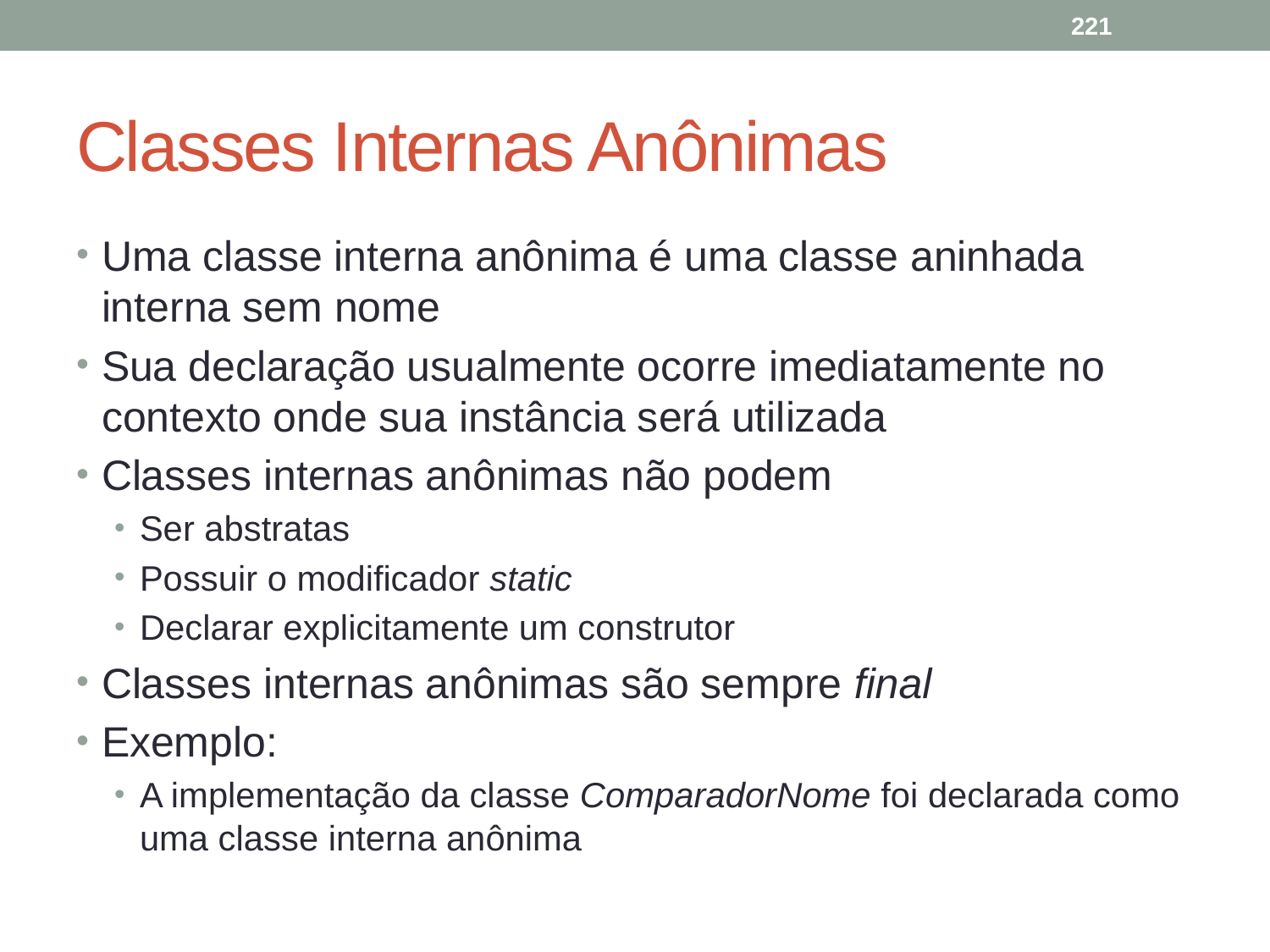

221
# Classes Internas Anônimas
Uma classe interna anônima é uma classe aninhada interna sem nome
Sua declaração usualmente ocorre imediatamente no contexto onde sua instância será utilizada
Classes internas anônimas não podem
Ser abstratas
Possuir o modificador static
Declarar explicitamente um construtor
Classes internas anônimas são sempre final
Exemplo:
A implementação da classe ComparadorNome foi declarada como uma classe interna anônima